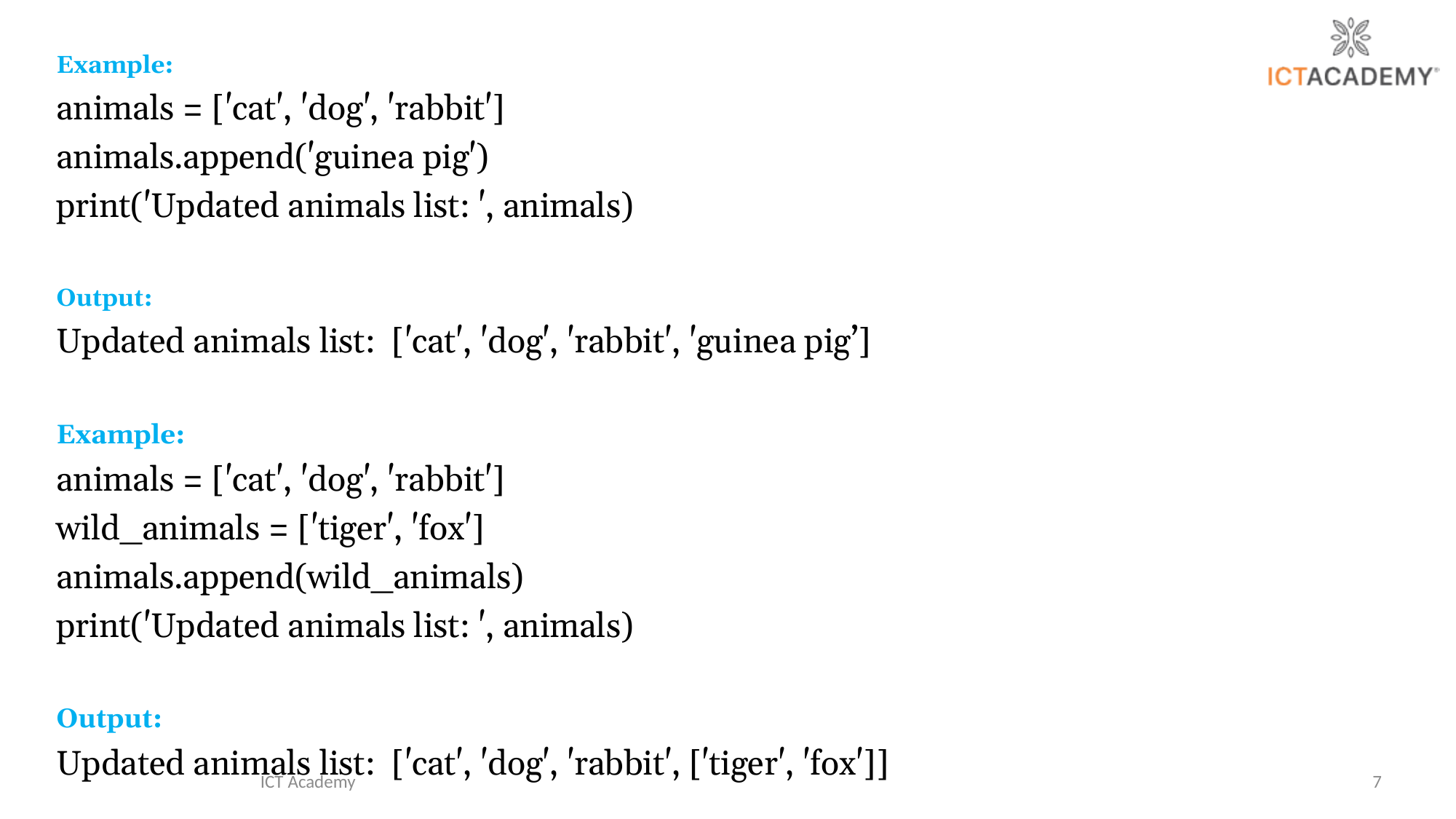

Example:
animals = ['cat', 'dog', 'rabbit']
animals.append('guinea pig')
print('Updated animals list: ', animals)

Output:
Updated animals list:  ['cat', 'dog', 'rabbit', 'guinea pig’]

Example:
animals = ['cat', 'dog', 'rabbit']
wild_animals = ['tiger', 'fox']
animals.append(wild_animals)
print('Updated animals list: ', animals)

Output:
Updated animals list:  ['cat', 'dog', 'rabbit', ['tiger', 'fox']]
ICT Academy
7